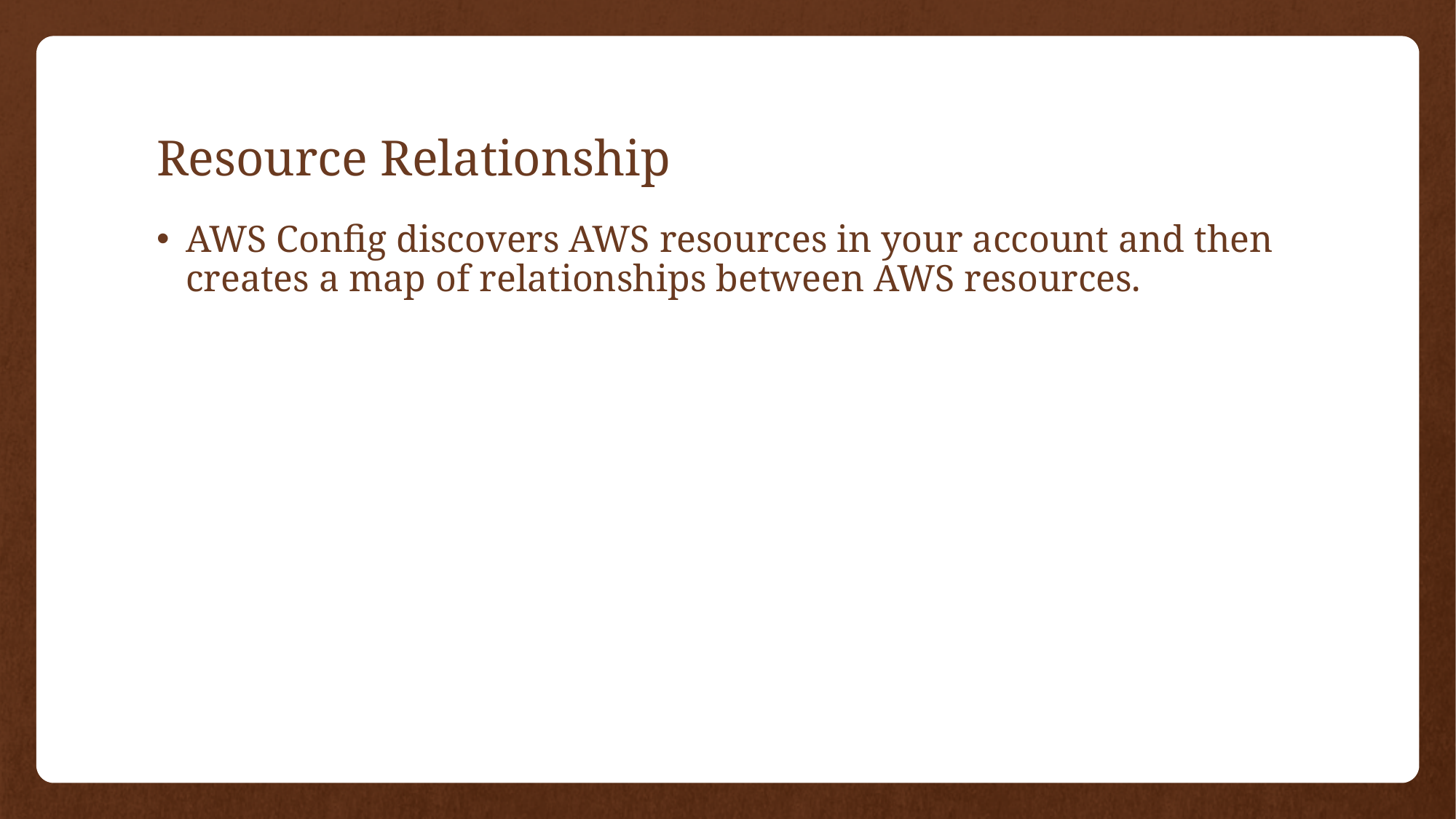

# Resource Relationship
AWS Config discovers AWS resources in your account and then creates a map of relationships between AWS resources.